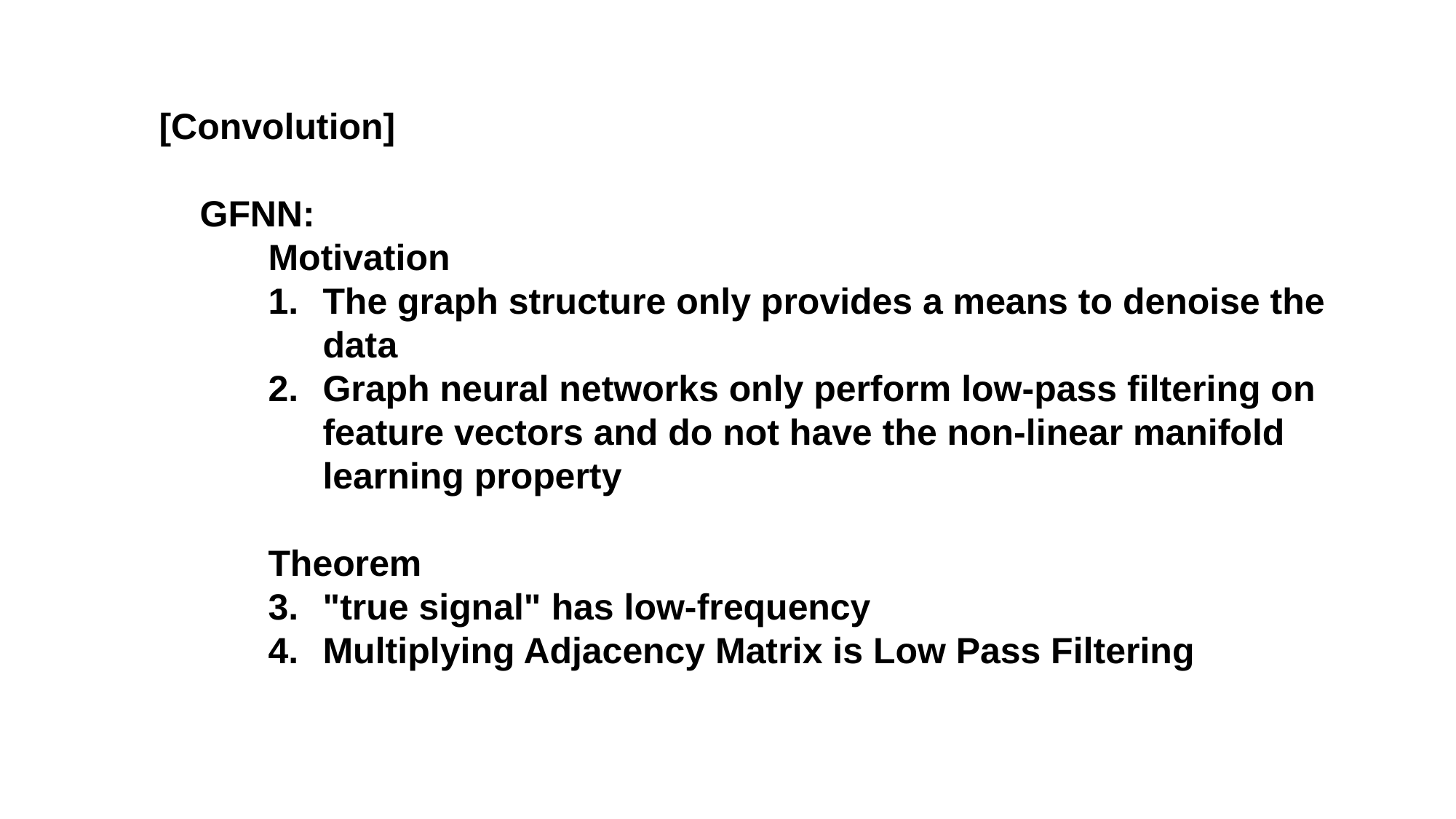

[Convolution]

    GFNN:
	Motivation
The graph structure only provides a means to denoise the data
Graph neural networks only perform low-pass filtering on feature vectors and do not have the non-linear manifold learning property

Theorem
"true signal" has low-frequency
Multiplying Adjacency Matrix is Low Pass Filtering